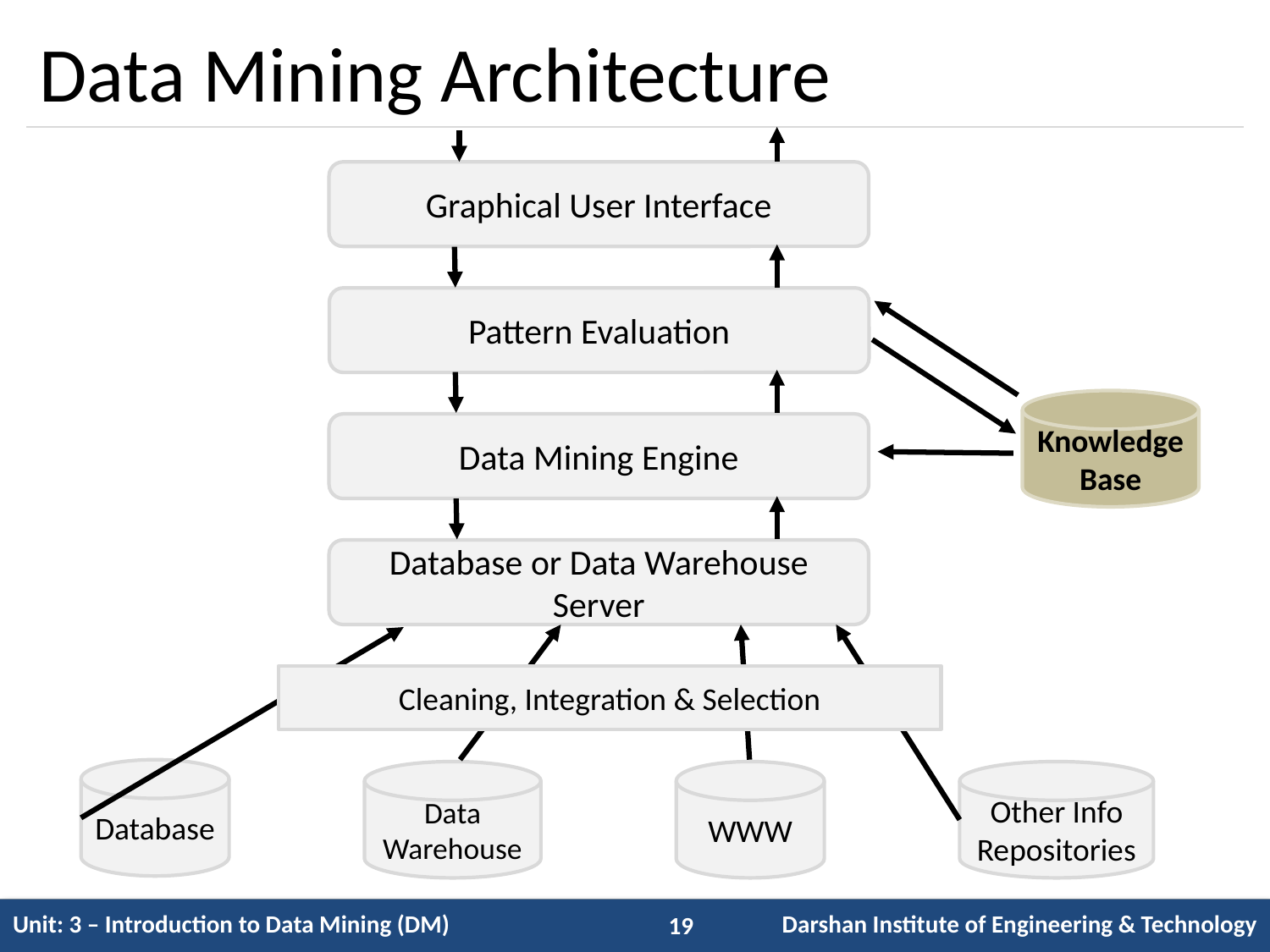

# Data Mining Architecture
Graphical User Interface
Pattern Evaluation
Knowledge Base
Data Mining Engine
Database or Data Warehouse Server
Cleaning, Integration & Selection
Database
Data Warehouse
WWW
Other Info Repositories